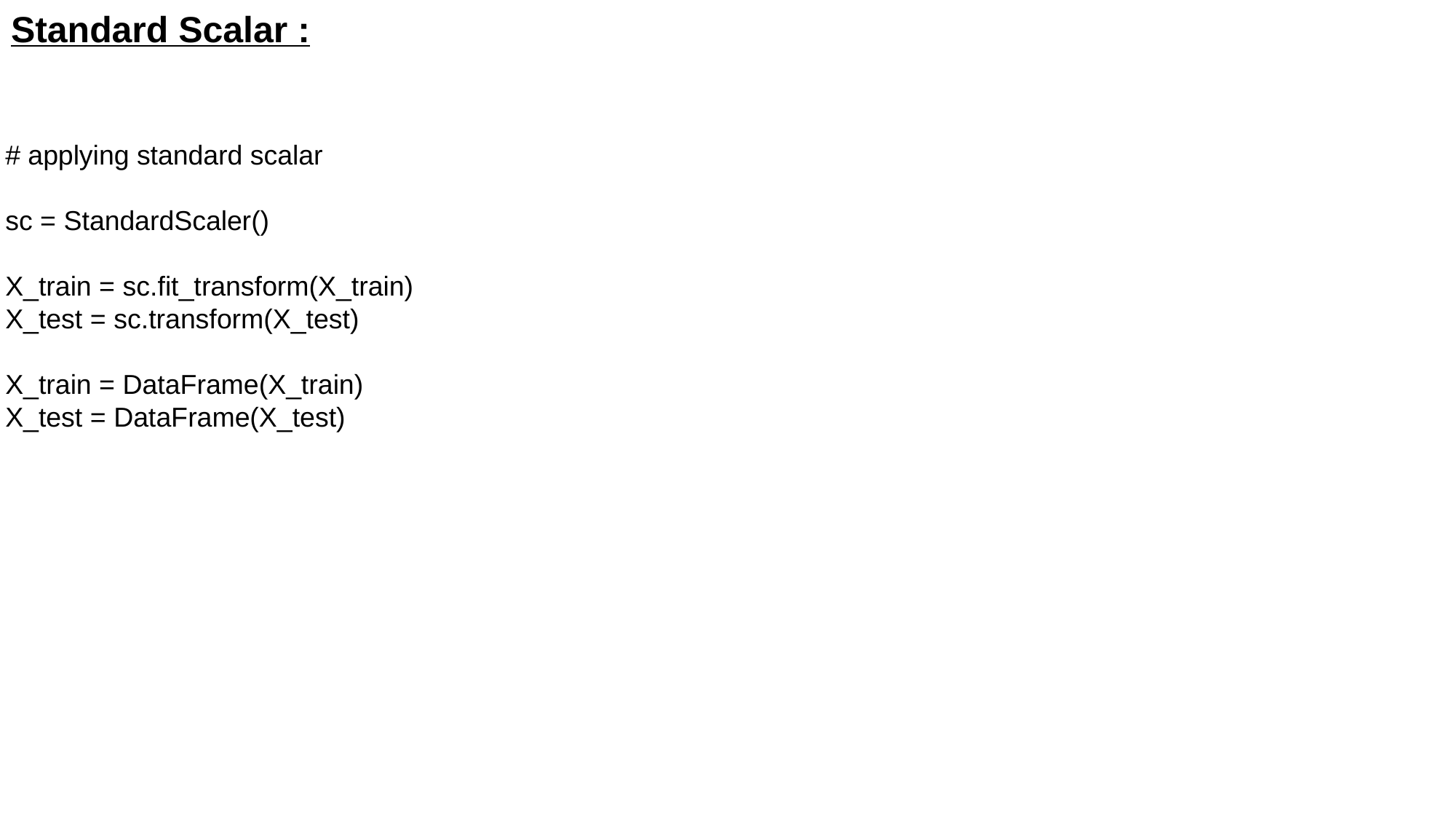

Standard Scalar :
# applying standard scalar

sc = StandardScaler()

X_train = sc.fit_transform(X_train)
X_test = sc.transform(X_test)

X_train = DataFrame(X_train)
X_test = DataFrame(X_test)